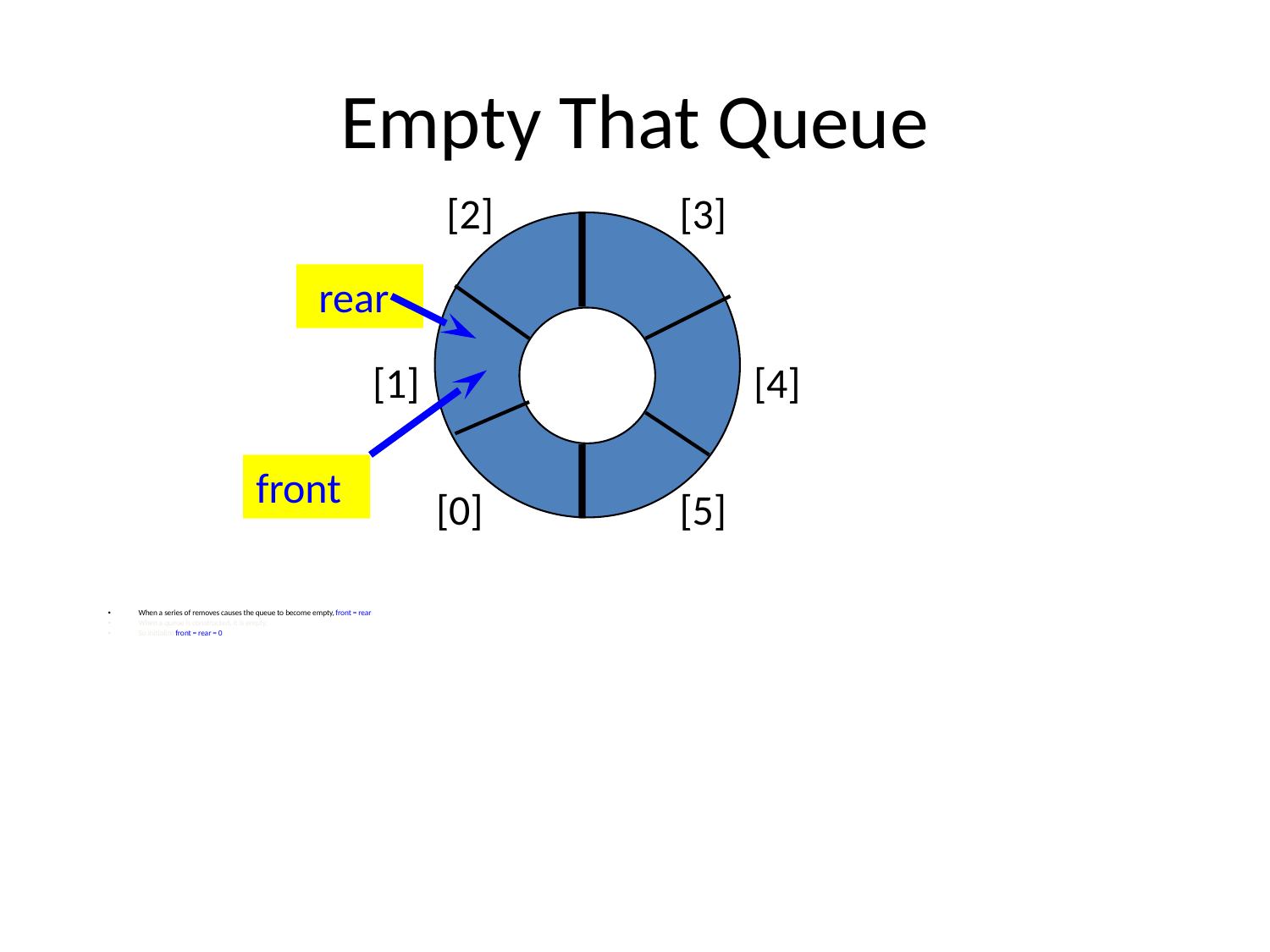

# Empty That Queue
[2]
[3]

[1]
[4]

[0]
[5]

 rear

front
When a series of removes causes the queue to become empty, front = rear.
When a queue is constructed, it is empty.
So initialize front = rear = 0.